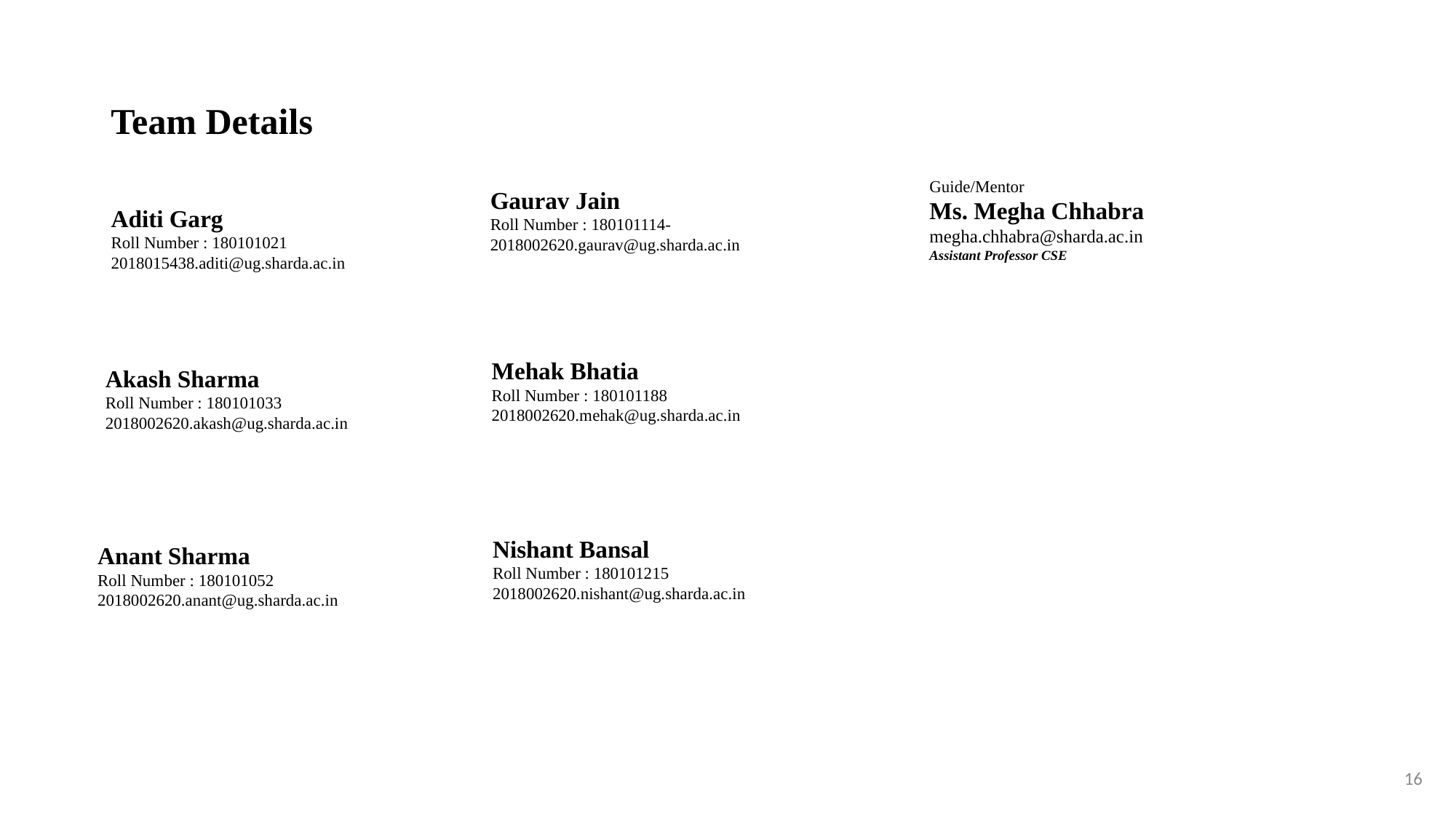

# Team Details
Guide/Mentor
Ms. Megha Chhabra
megha.chhabra@sharda.ac.in
Assistant Professor CSE
Gaurav Jain
Roll Number : 180101114-2018002620.gaurav@ug.sharda.ac.in
Aditi Garg
Roll Number : 180101021
2018015438.aditi@ug.sharda.ac.in
Mehak Bhatia
Roll Number : 180101188
2018002620.mehak@ug.sharda.ac.in
Akash Sharma
Roll Number : 180101033
2018002620.akash@ug.sharda.ac.in
Nishant Bansal
Roll Number : 180101215
2018002620.nishant@ug.sharda.ac.in
Anant Sharma
Roll Number : 180101052
2018002620.anant@ug.sharda.ac.in
16